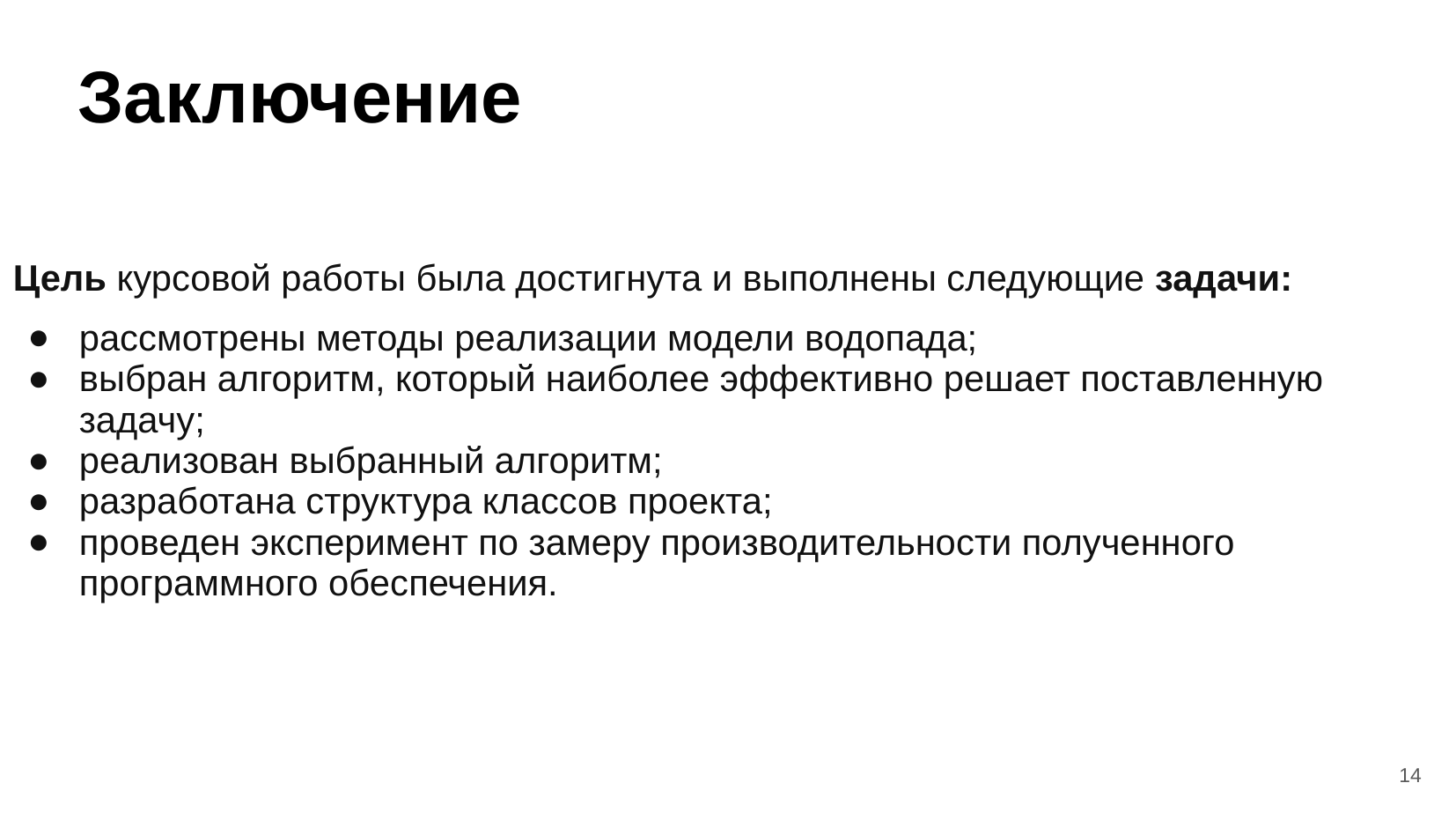

Заключение
Цель курсовой работы была достигнута и выполнены следующие задачи:
рассмотрены методы реализации модели водопада;
выбран алгоритм, который наиболее эффективно решает поставленную задачу;
реализован выбранный алгоритм;
разработана структура классов проекта;
проведен эксперимент по замеру производительности полученного программного обеспечения.
14